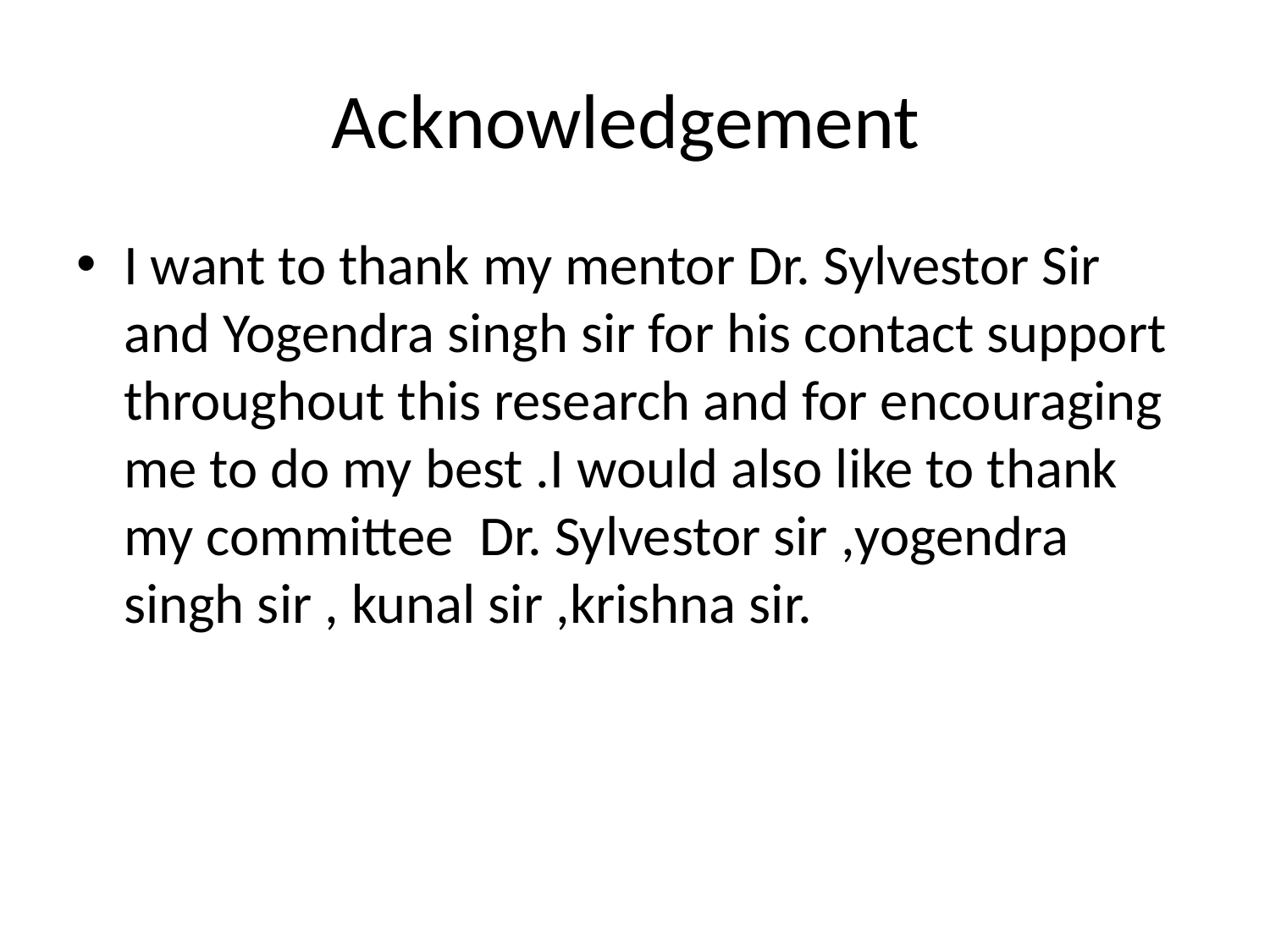

# Acknowledgement
I want to thank my mentor Dr. Sylvestor Sir and Yogendra singh sir for his contact support throughout this research and for encouraging me to do my best .I would also like to thank my committee  Dr. Sylvestor sir ,yogendra  singh sir , kunal sir ,krishna sir.